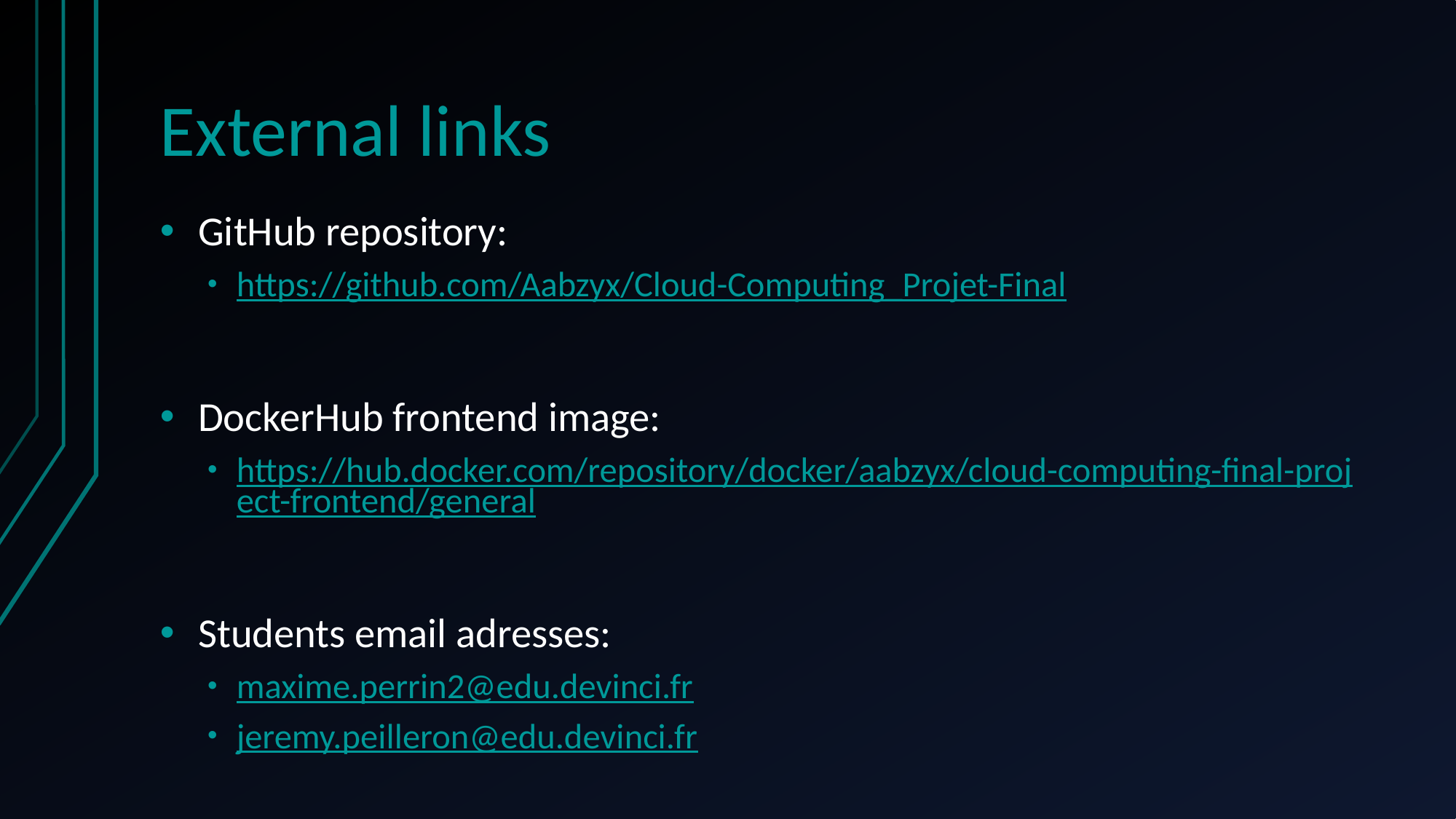

# External links
GitHub repository:
https://github.com/Aabzyx/Cloud-Computing_Projet-Final

DockerHub frontend image:
https://hub.docker.com/repository/docker/aabzyx/cloud-computing-final-project-frontend/general

Students email adresses:
maxime.perrin2@edu.devinci.fr
jeremy.peilleron@edu.devinci.fr